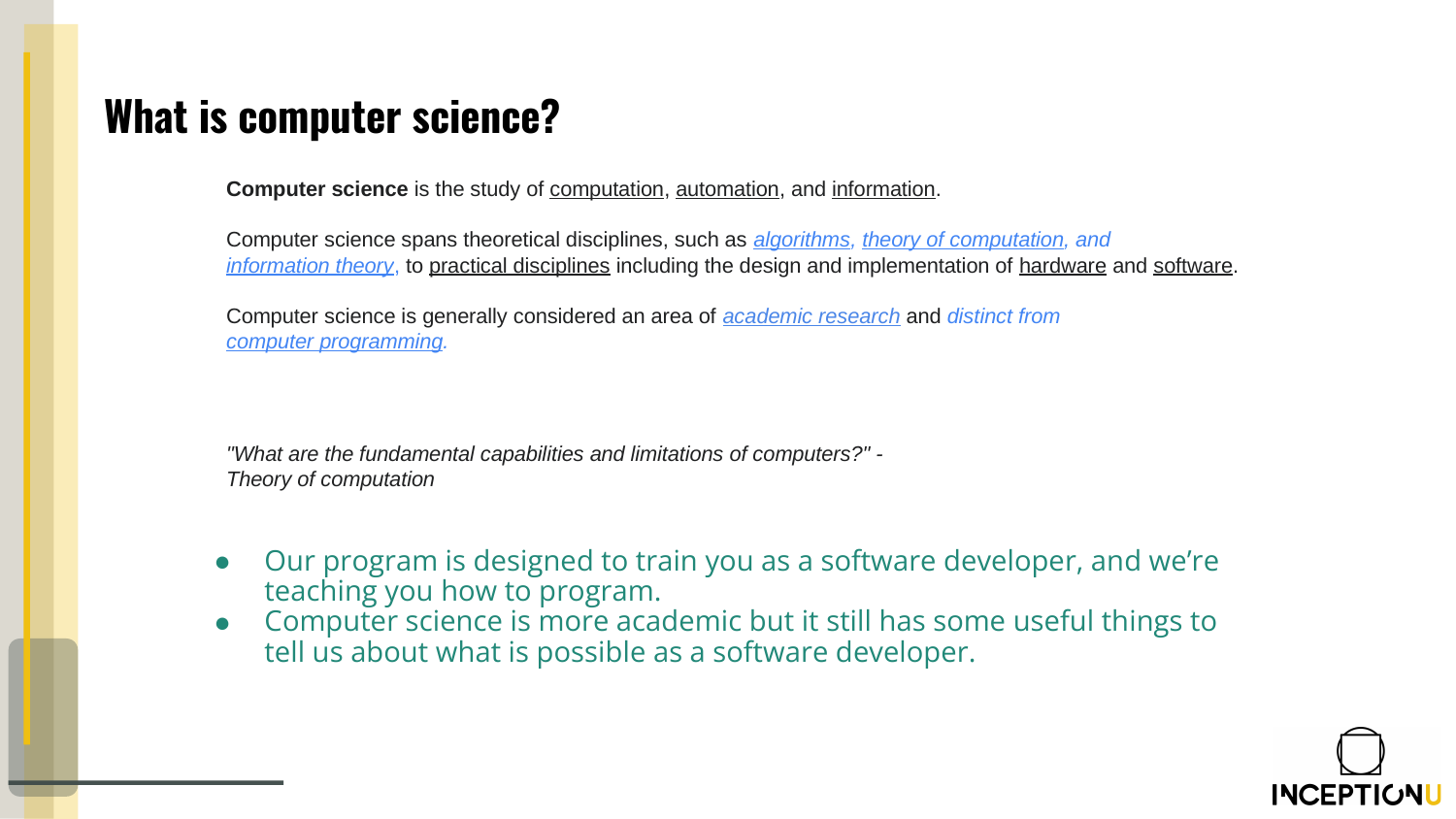

# What is computer science?
Computer science is the study of computation, automation, and information.

Computer science spans theoretical disciplines, such as algorithms, theory of computation, and information theory, to practical disciplines including the design and implementation of hardware and software.

Computer science is generally considered an area of academic research and distinct from computer programming.
"What are the fundamental capabilities and limitations of computers?" - Theory of computation
Our program is designed to train you as a software developer, and we’re teaching you how to program.
Computer science is more academic but it still has some useful things to tell us about what is possible as a software developer.